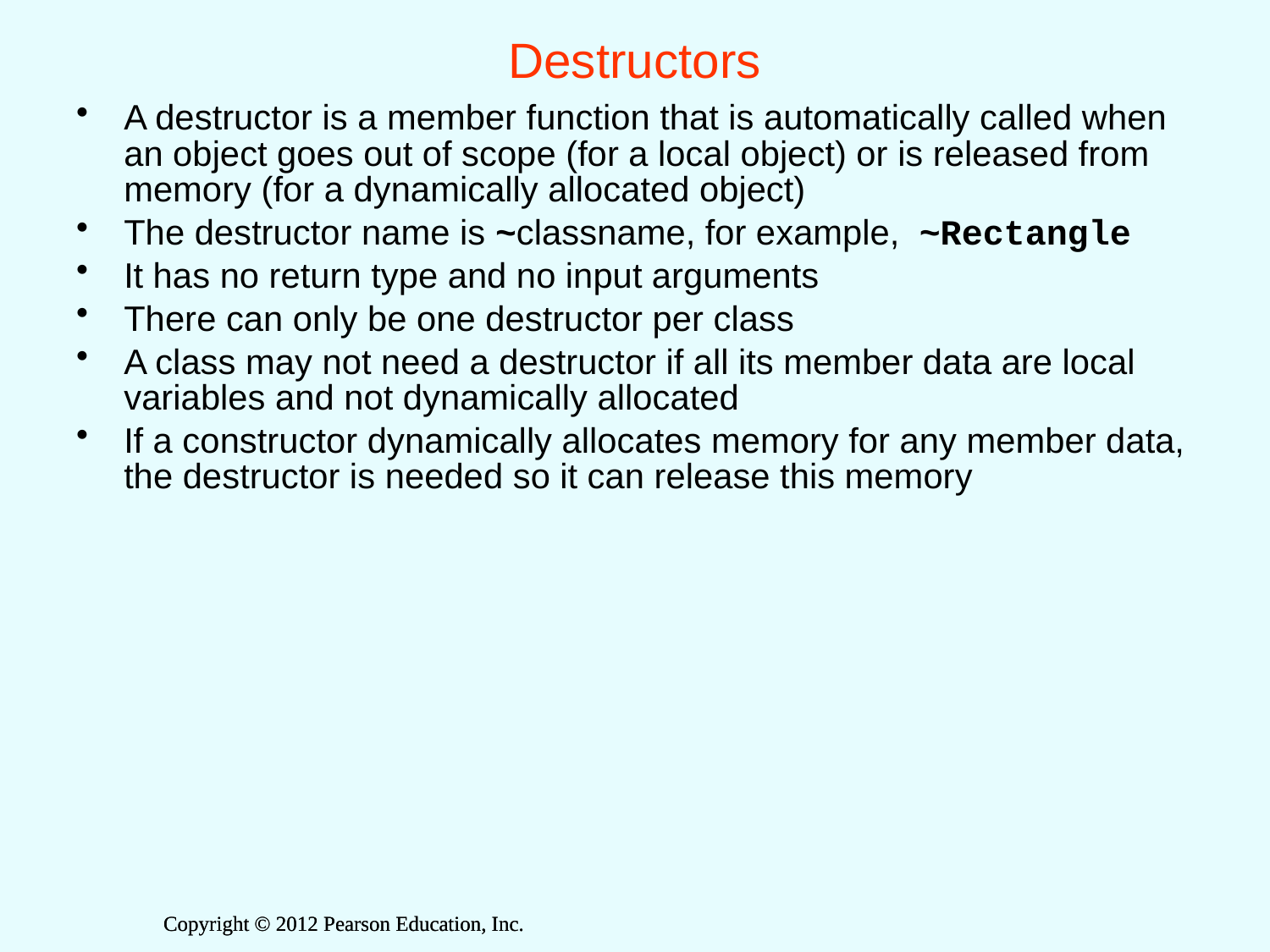

# Destructors
A destructor is a member function that is automatically called when an object goes out of scope (for a local object) or is released from memory (for a dynamically allocated object)
The destructor name is ~classname, for example,  ~Rectangle
It has no return type and no input arguments
There can only be one destructor per class
A class may not need a destructor if all its member data are local variables and not dynamically allocated
If a constructor dynamically allocates memory for any member data, the destructor is needed so it can release this memory